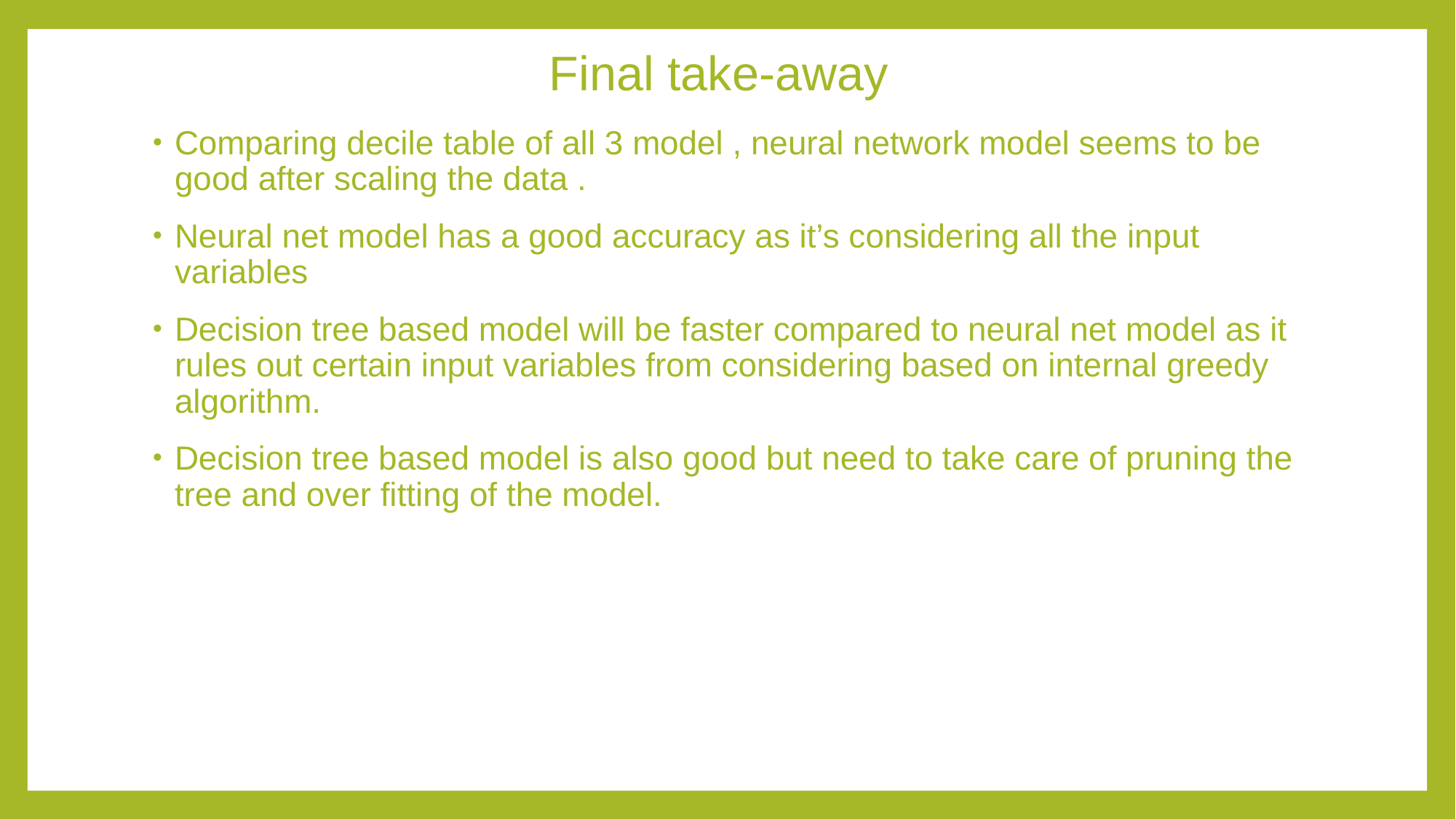

# Final take-away
Comparing decile table of all 3 model , neural network model seems to be good after scaling the data .
Neural net model has a good accuracy as it’s considering all the input variables
Decision tree based model will be faster compared to neural net model as it rules out certain input variables from considering based on internal greedy algorithm.
Decision tree based model is also good but need to take care of pruning the tree and over fitting of the model.